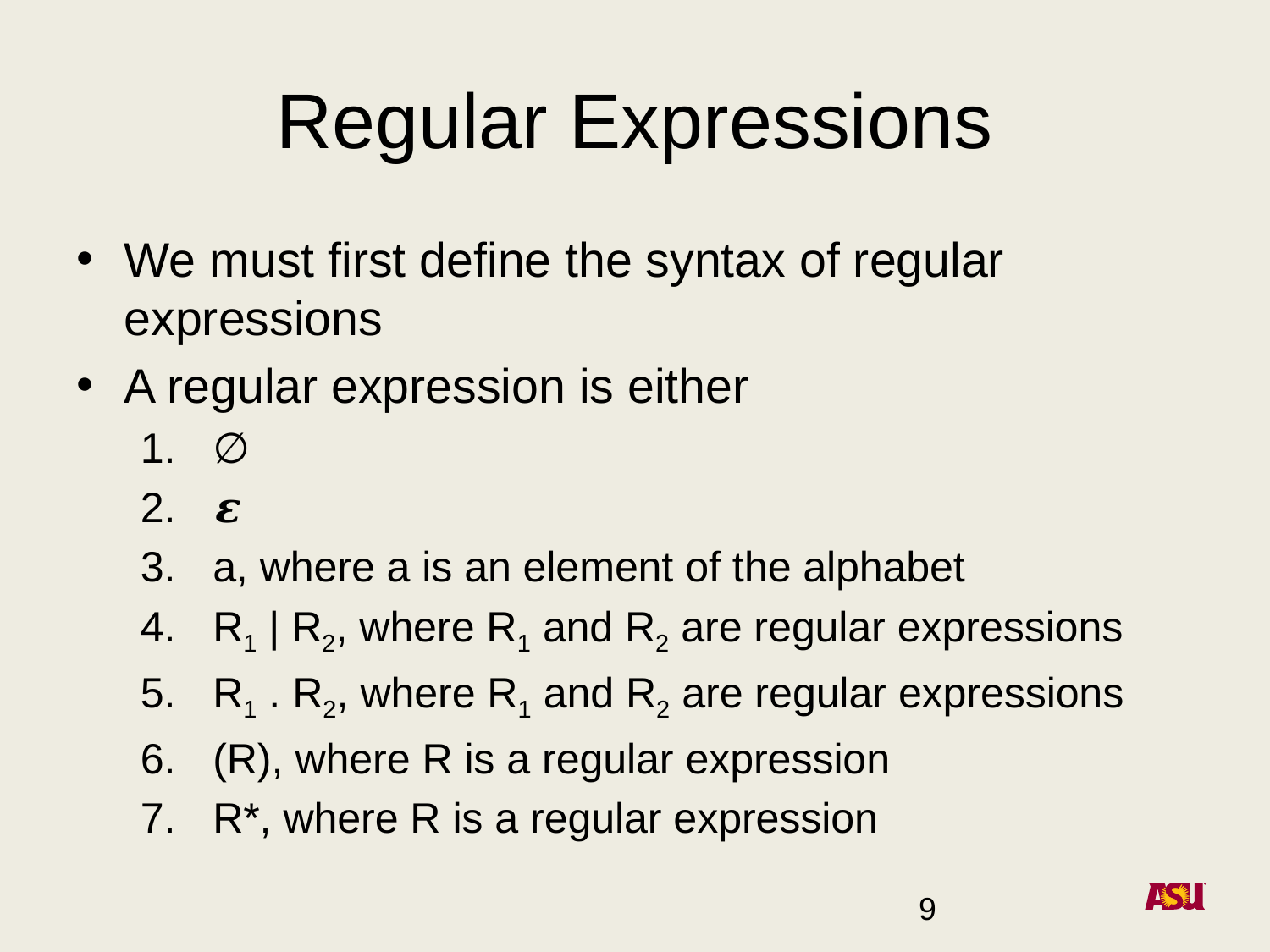

# Regular Expressions
We must first define the syntax of regular expressions
A regular expression is either
∅
𝜺
a, where a is an element of the alphabet
R1 | R2, where R1 and R2 are regular expressions
R1 . R2, where R1 and R2 are regular expressions
(R), where R is a regular expression
R*, where R is a regular expression

9